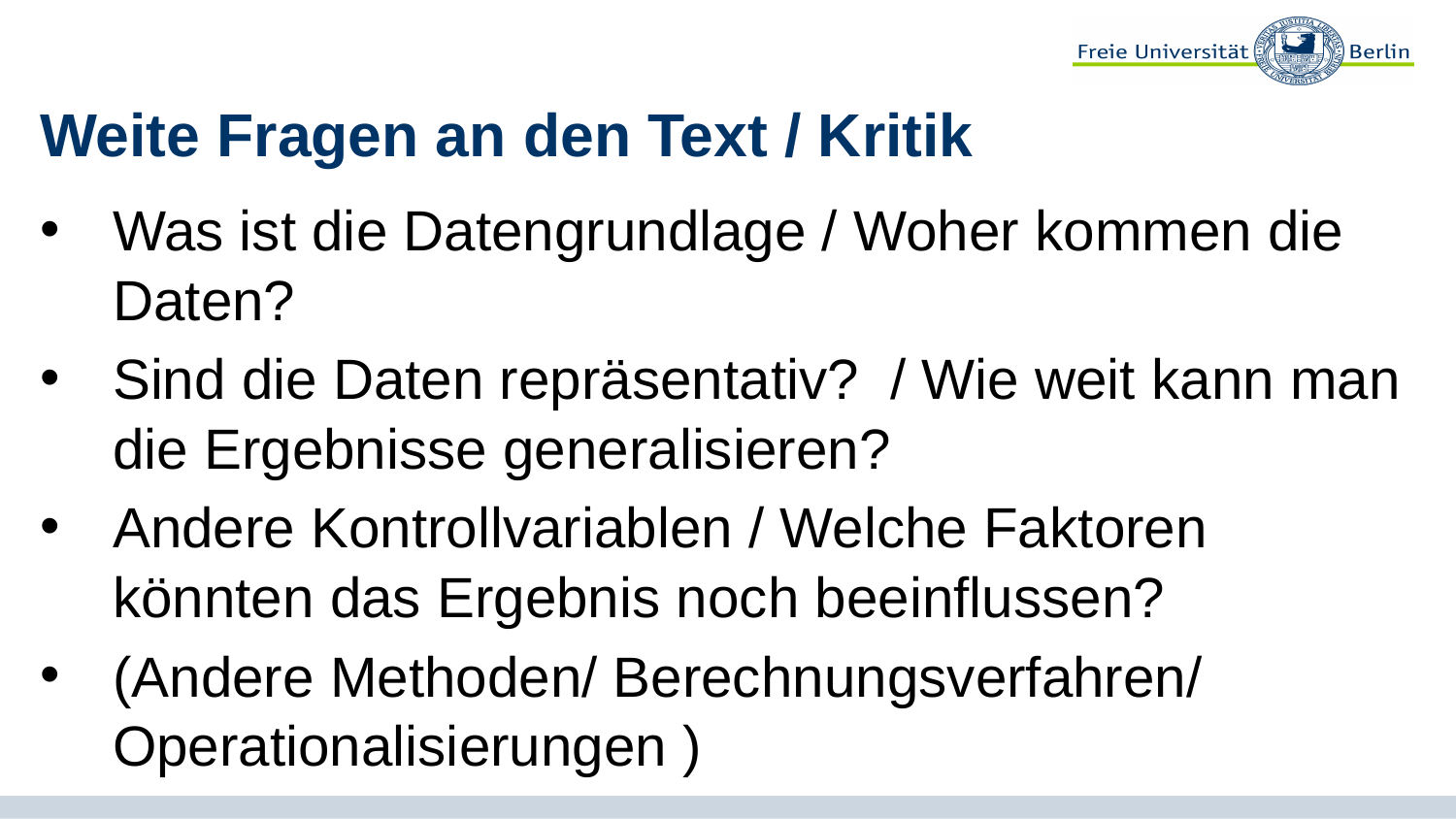

# Weite Fragen an den Text / Kritik
Was ist die Datengrundlage / Woher kommen die Daten?
Sind die Daten repräsentativ?  / Wie weit kann man die Ergebnisse generalisieren?
Andere Kontrollvariablen / Welche Faktoren könnten das Ergebnis noch beeinflussen?
(Andere Methoden/ Berechnungsverfahren/ Operationalisierungen )